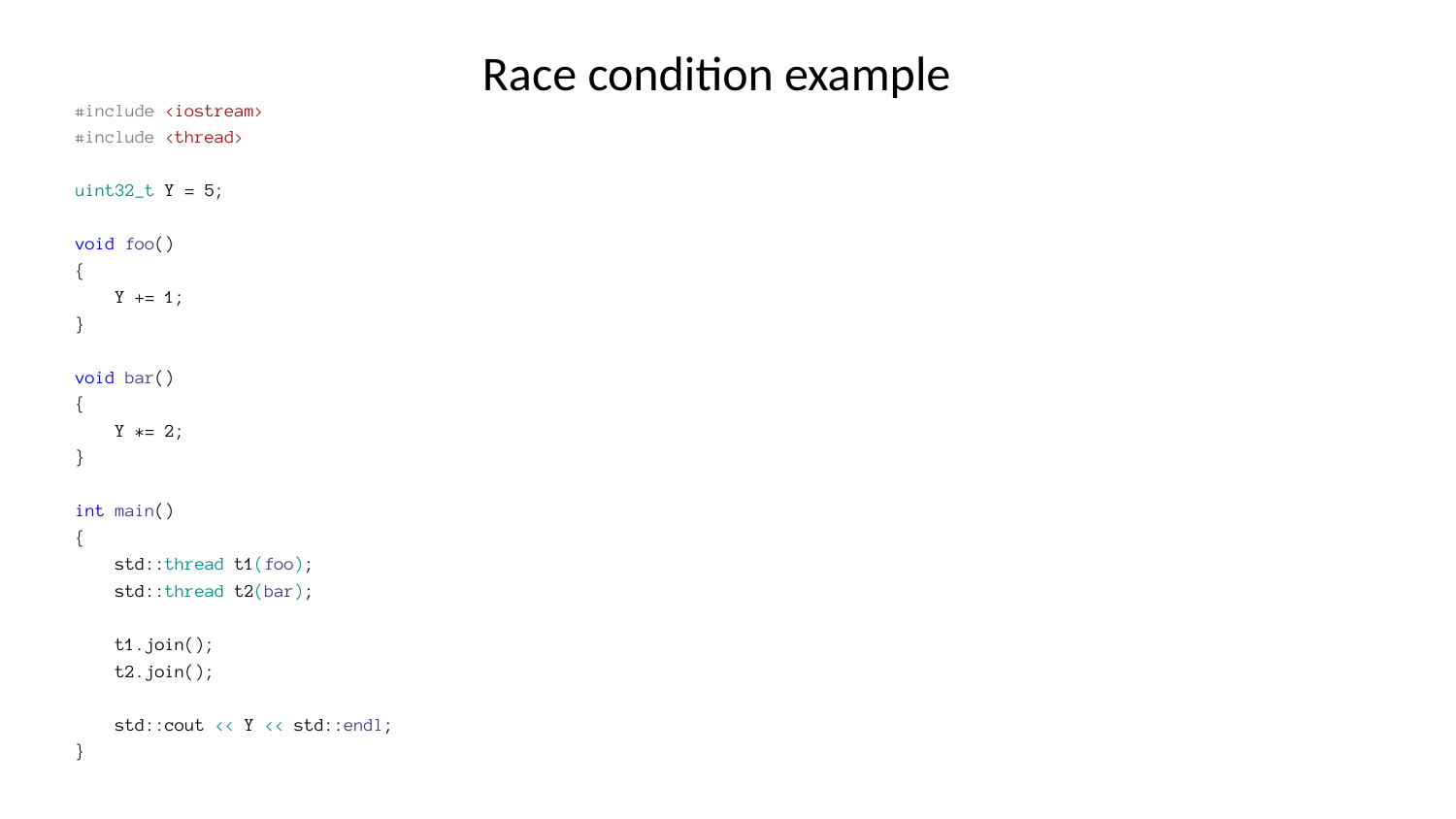

Race condition example
#include <iostream>
#include <thread>

uint32_t Y = 5;

void foo()
{
    Y += 1;
}

void bar()
{
    Y *= 2;
}

int main()
{
    std::thread t1(foo);
    std::thread t2(bar);

    t1.join();
    t2.join();

    std::cout << Y << std::endl;
}